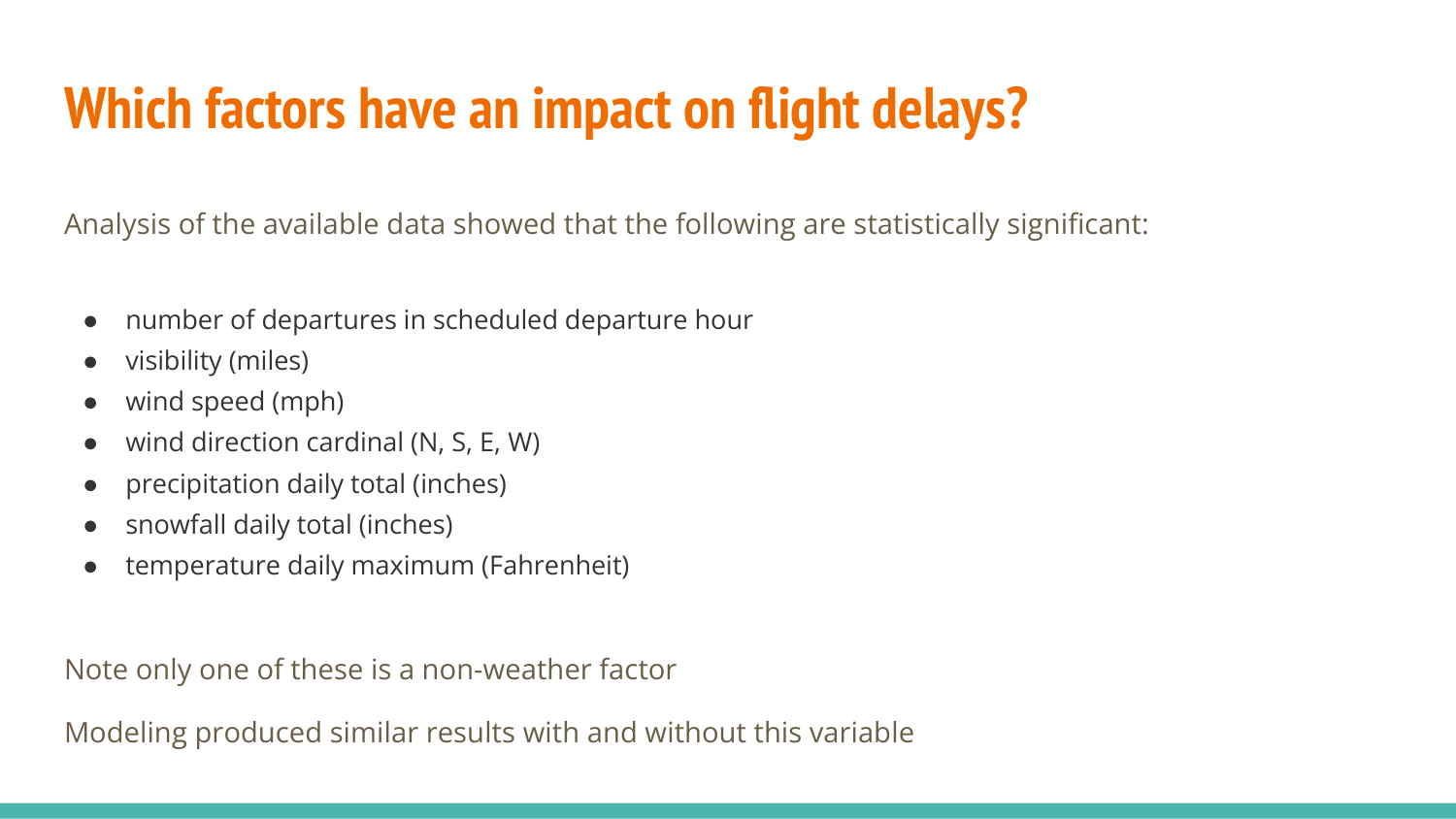

# Which factors have an impact on flight delays?

Analysis of the available data showed that the following are statistically significant:

number of departures in scheduled departure hour
visibility (miles)
wind speed (mph)
wind direction cardinal (N, S, E, W)
precipitation daily total (inches)
snowfall daily total (inches)
temperature daily maximum (Fahrenheit)

Note only one of these is a non-weather factor
Modeling produced similar results with and without this variable